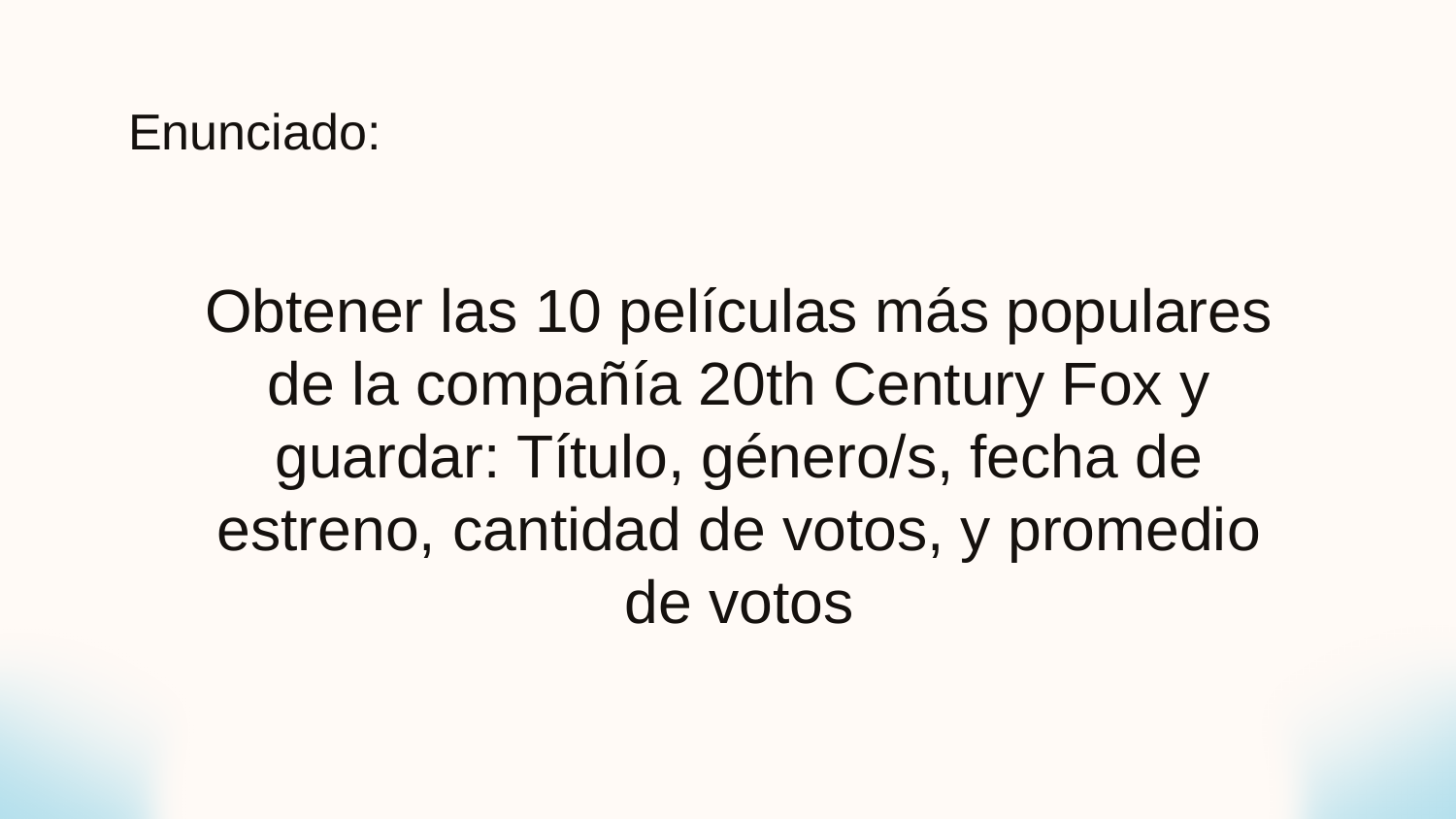

# Enunciado:
Obtener las 10 películas más populares de la compañía 20th Century Fox y guardar: Título, género/s, fecha de estreno, cantidad de votos, y promedio de votos